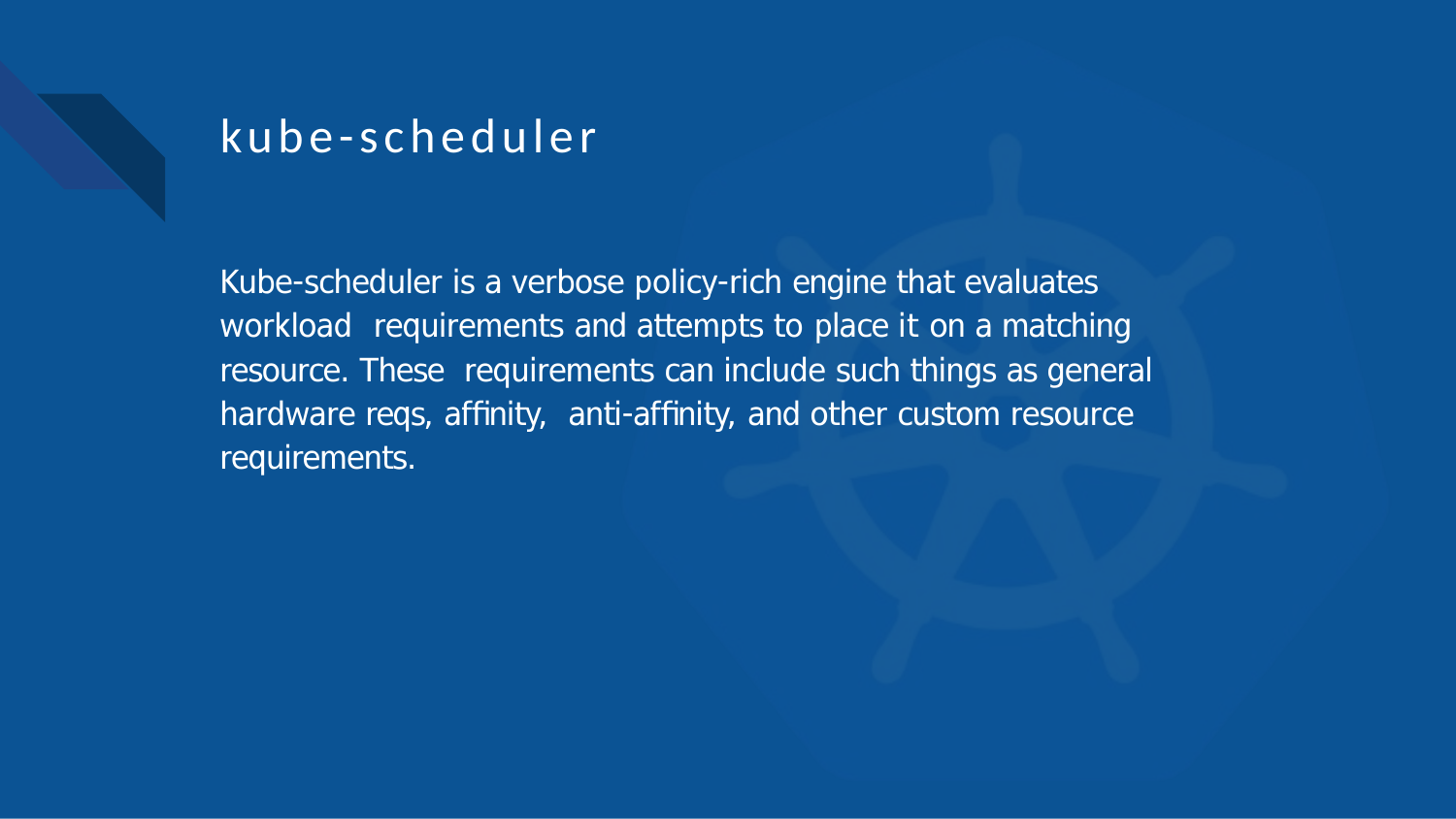

# kube-scheduler
Kube-scheduler is a verbose policy-rich engine that evaluates workload  requirements and attempts to place it on a matching resource. These  requirements can include such things as general hardware reqs, affinity,  anti-affinity, and other custom resource requirements.